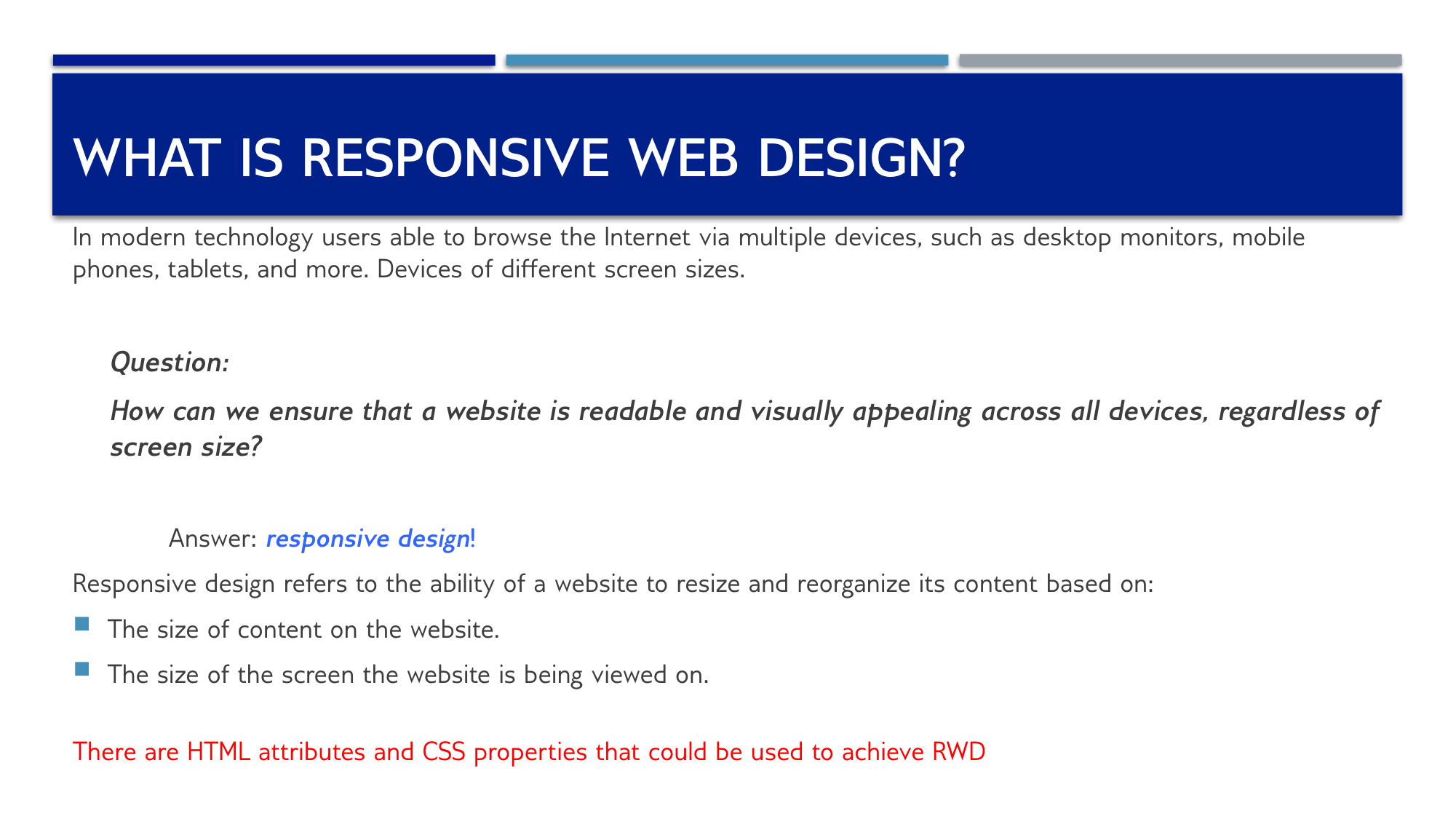

# What is Responsive Web Design?
In modern technology users able to browse the Internet via multiple devices, such as desktop monitors, mobile phones, tablets, and more. Devices of different screen sizes.

Question:
How can we ensure that a website is readable and visually appealing across all devices, regardless of screen size?

	Answer: responsive design!
Responsive design refers to the ability of a website to resize and reorganize its content based on:
The size of content on the website.
The size of the screen the website is being viewed on.
There are HTML attributes and CSS properties that could be used to achieve RWD